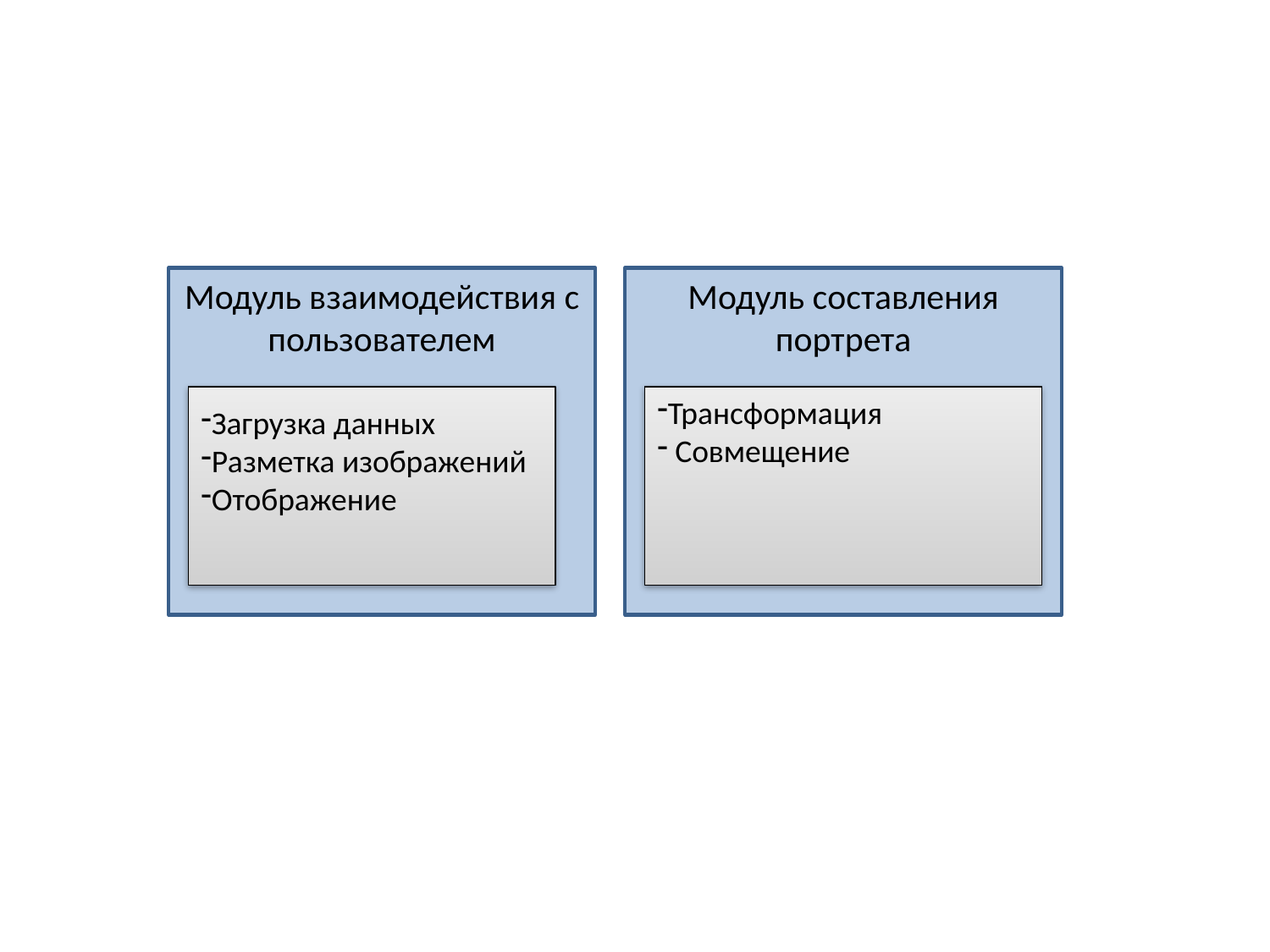

Модуль взаимодействия с пользователем

Модуль составления портрета

Трансформация
 Совмещение
Загрузка данных
Разметка изображений
Отображение